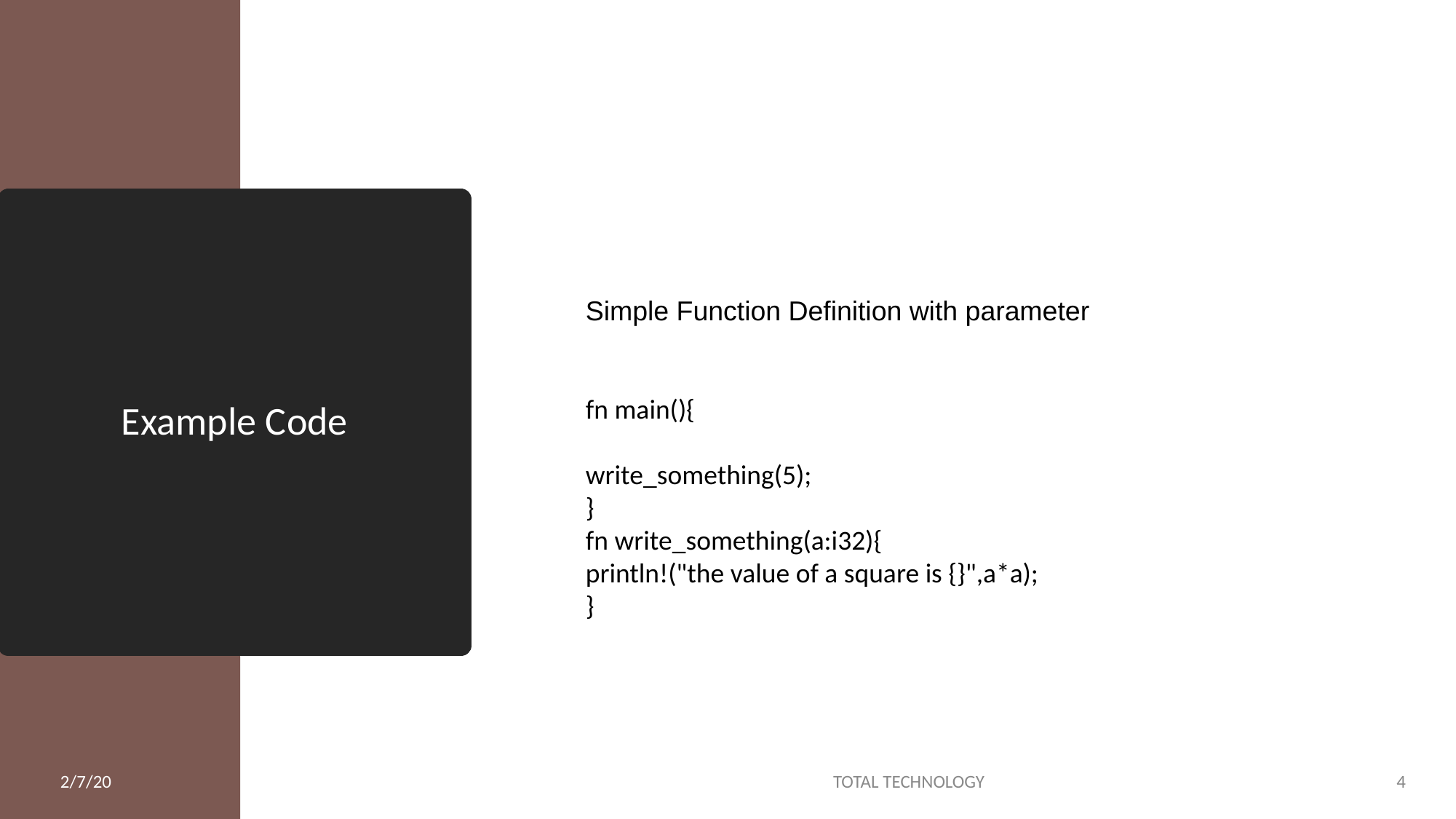

# Example Code
Simple Function Definition with parameter

fn main(){
write_something(5);
}
fn write_something(a:i32){
println!("the value of a square is {}",a*a);
}

2/7/20
TOTAL TECHNOLOGY
4